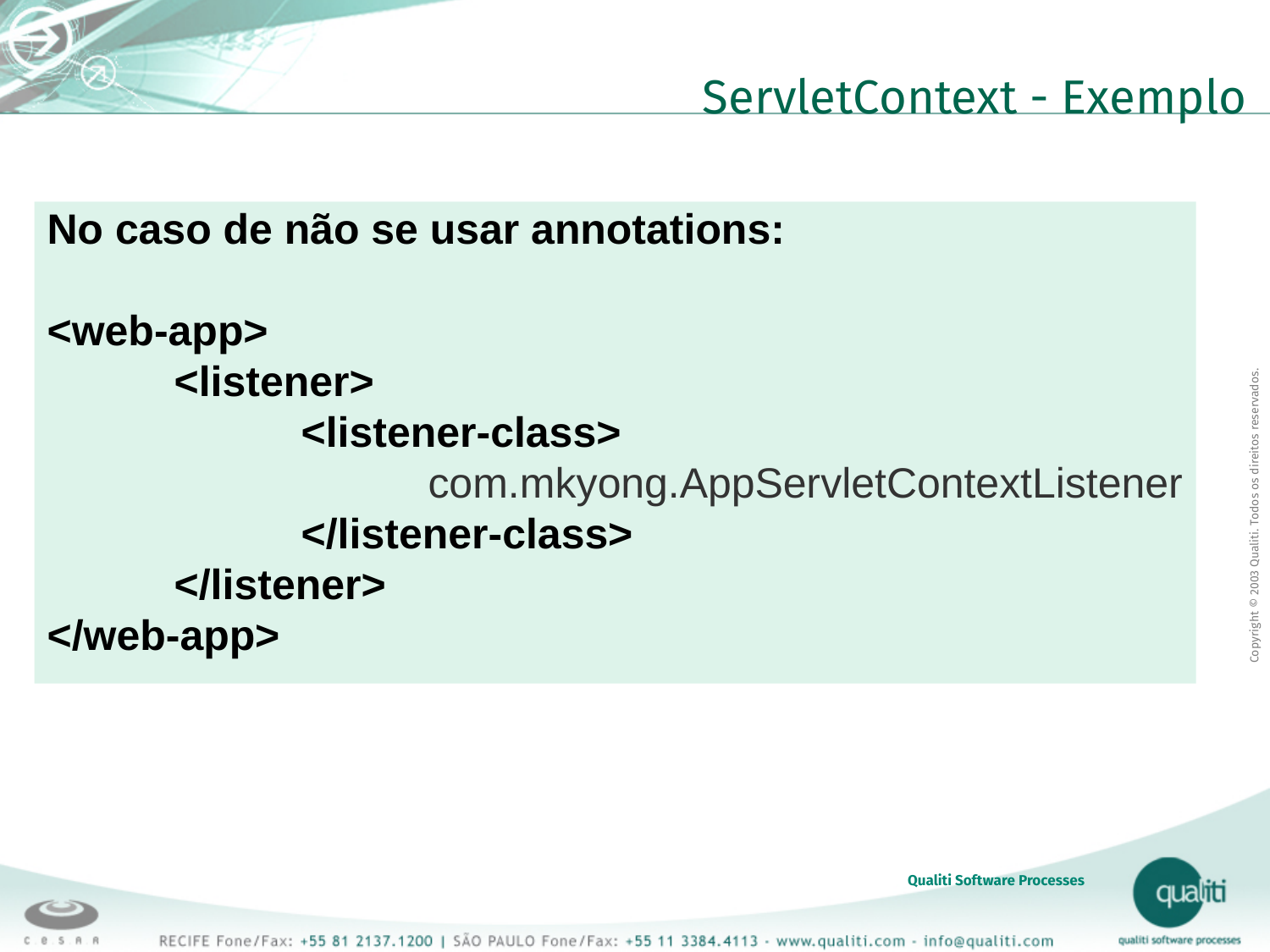

# ServletContext - Exemplo
No caso de não se usar annotations:

<web-app>
	<listener>
		<listener-class>
			com.mkyong.AppServletContextListener
		</listener-class>
	</listener>
</web-app>